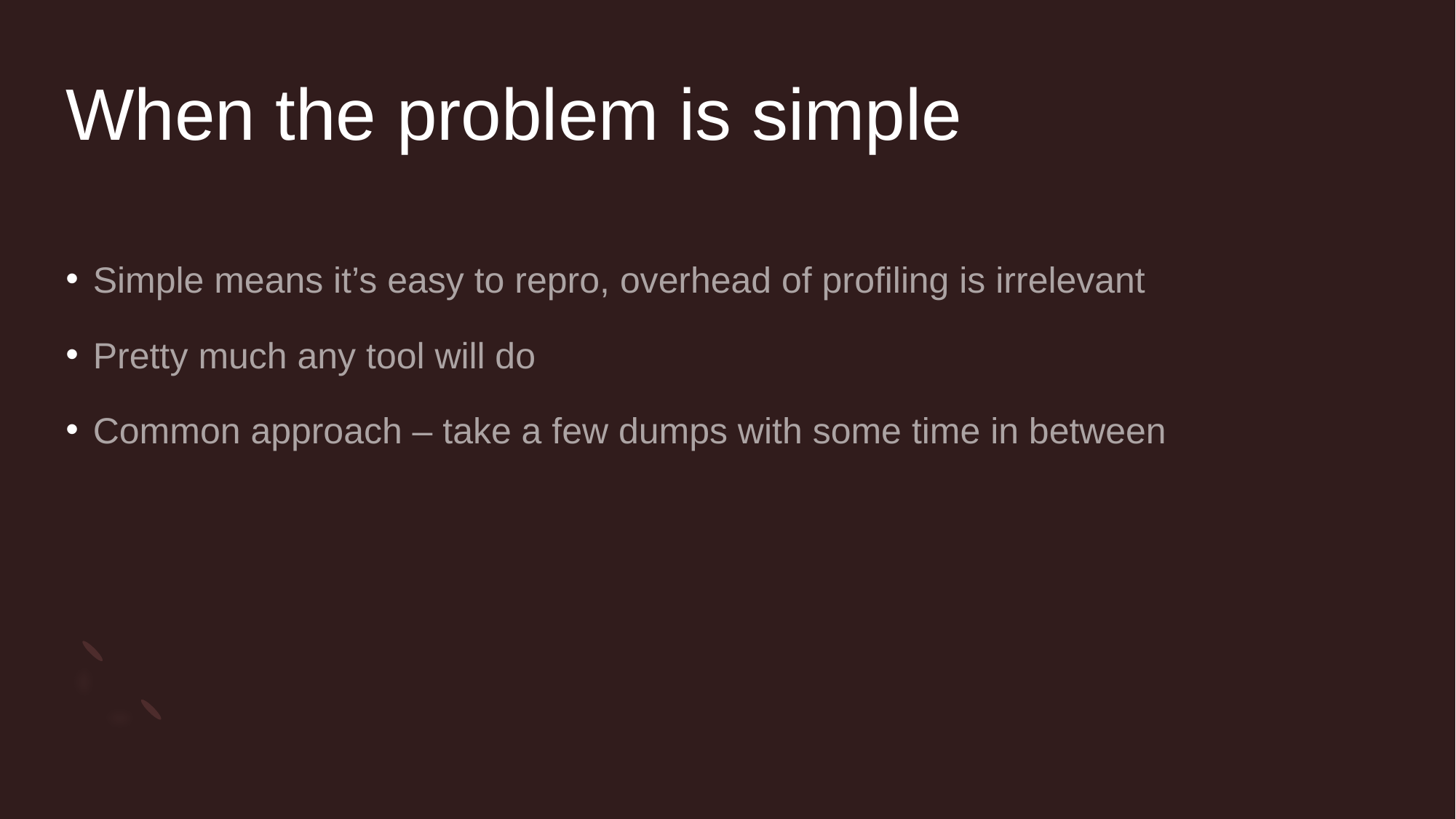

# When the problem is simple
Simple means it’s easy to repro, overhead of profiling is irrelevant
Pretty much any tool will do
Common approach – take a few dumps with some time in between